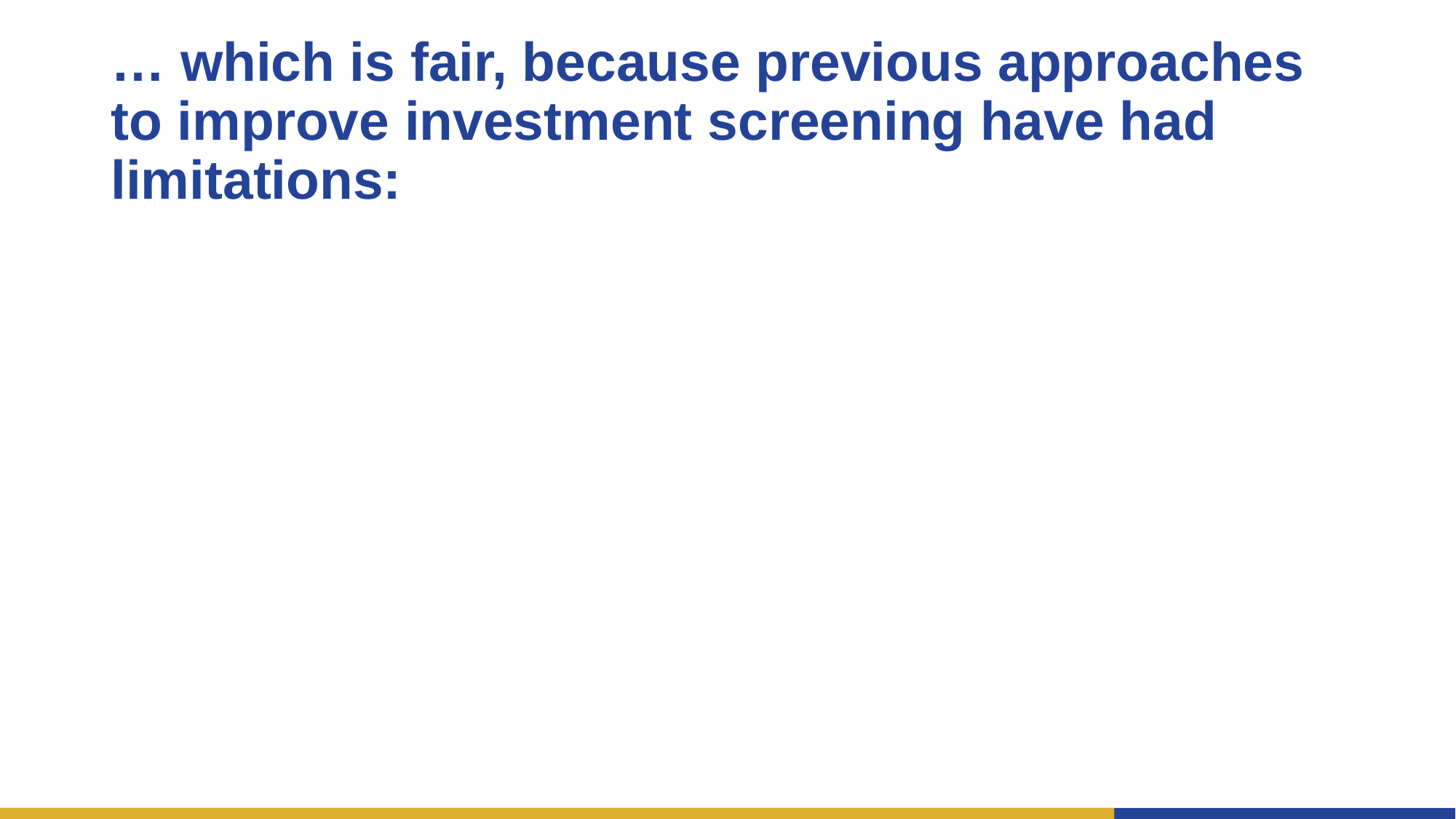

# … which is fair, because previous approaches to improve investment screening have had limitations: